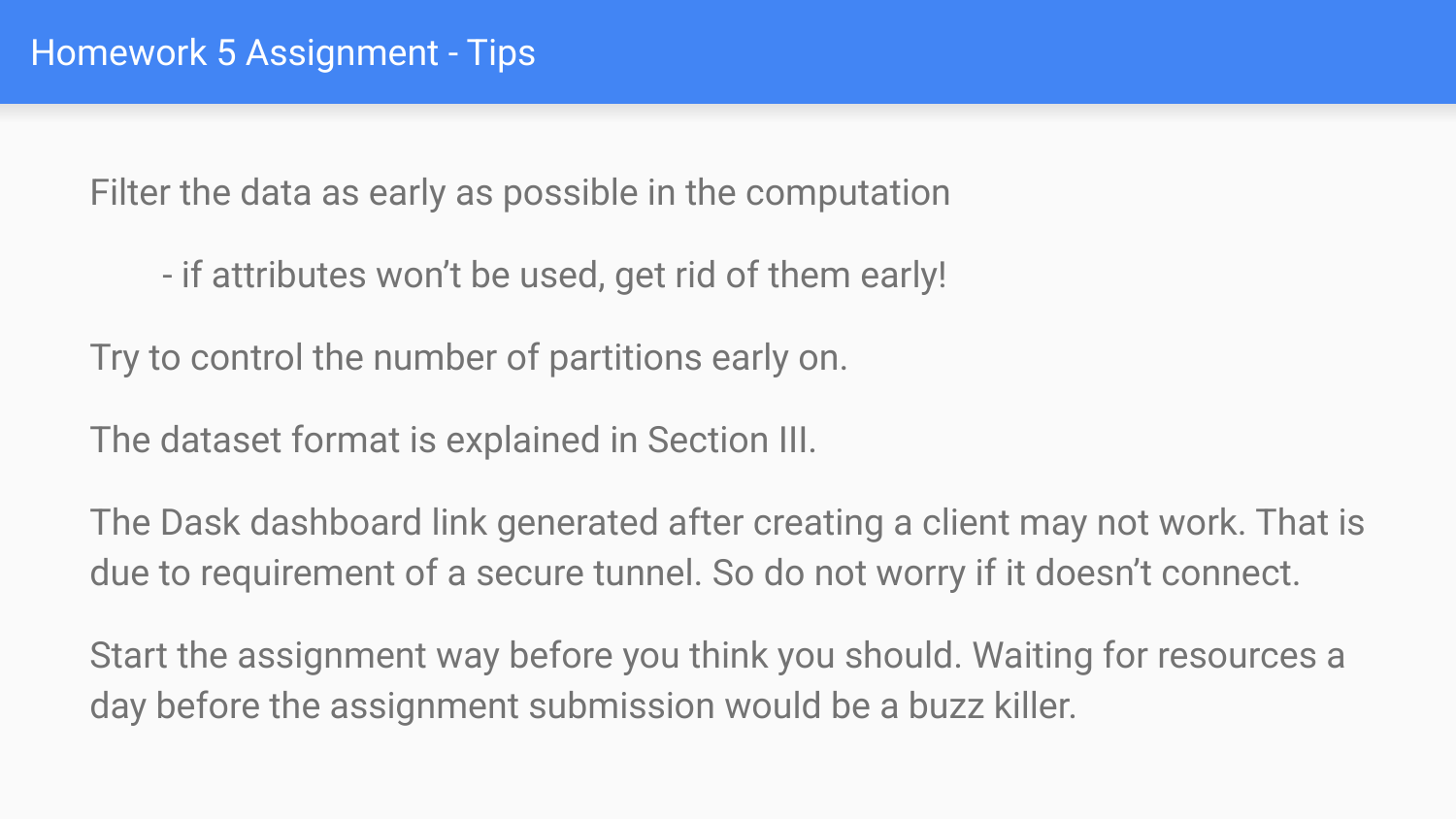

# Homework 5 Assignment - Tips
Filter the data as early as possible in the computation
- if attributes won’t be used, get rid of them early!
Try to control the number of partitions early on.
The dataset format is explained in Section III.
The Dask dashboard link generated after creating a client may not work. That is due to requirement of a secure tunnel. So do not worry if it doesn’t connect.
Start the assignment way before you think you should. Waiting for resources a day before the assignment submission would be a buzz killer.